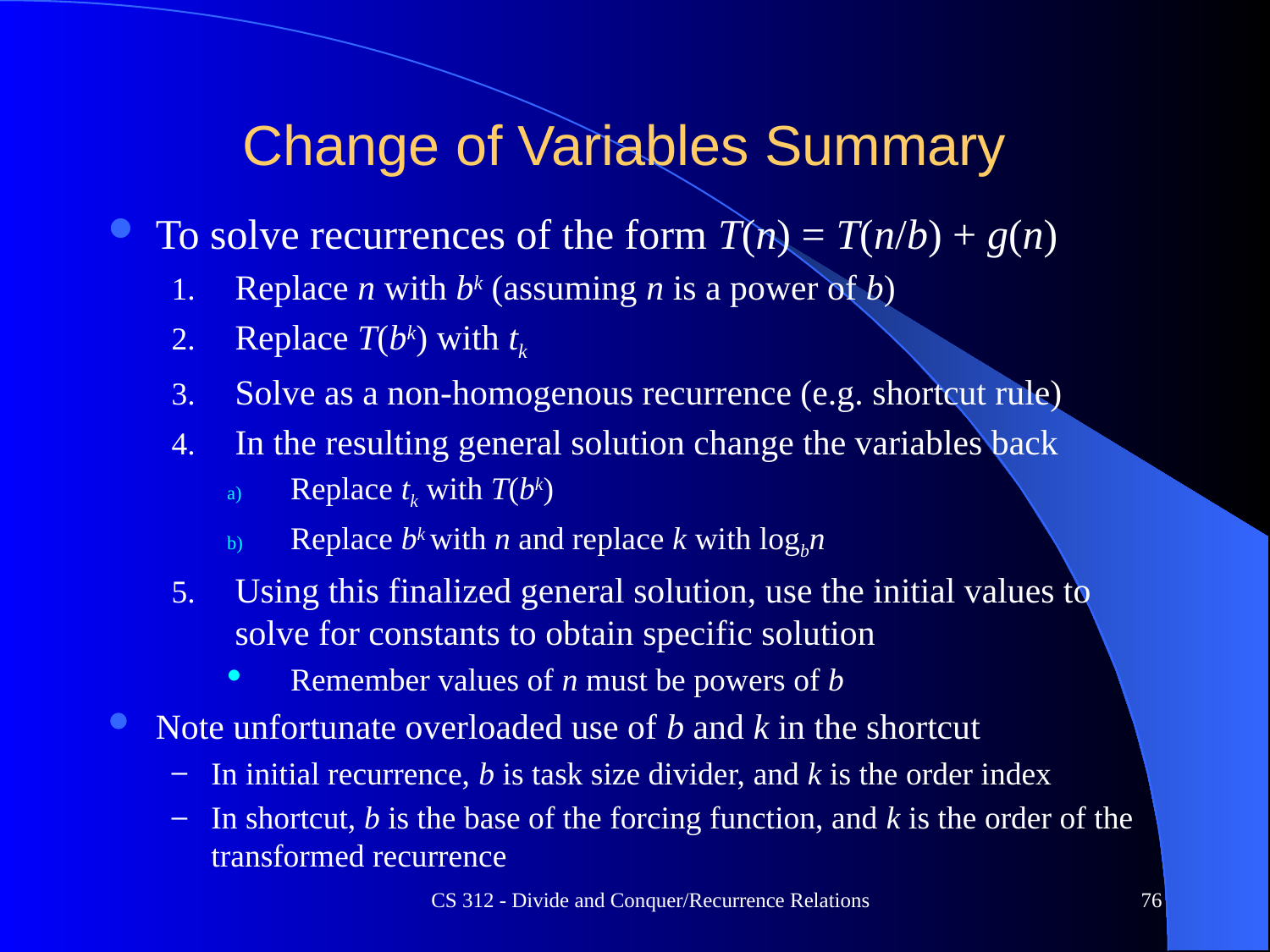

# Change of Variables Summary
To solve recurrences of the form T(n) = T(n/b) + g(n)
Replace n with bk (assuming n is a power of b)
Replace T(bk) with tk
Solve as a non-homogenous recurrence (e.g. shortcut rule)
In the resulting general solution change the variables back
Replace tk with T(bk)
Replace bk with n and replace k with logbn
Using this finalized general solution, use the initial values to solve for constants to obtain specific solution
Remember values of n must be powers of b
Note unfortunate overloaded use of b and k in the shortcut
In initial recurrence, b is task size divider, and k is the order index
In shortcut, b is the base of the forcing function, and k is the order of the transformed recurrence
CS 312 - Divide and Conquer/Recurrence Relations
76